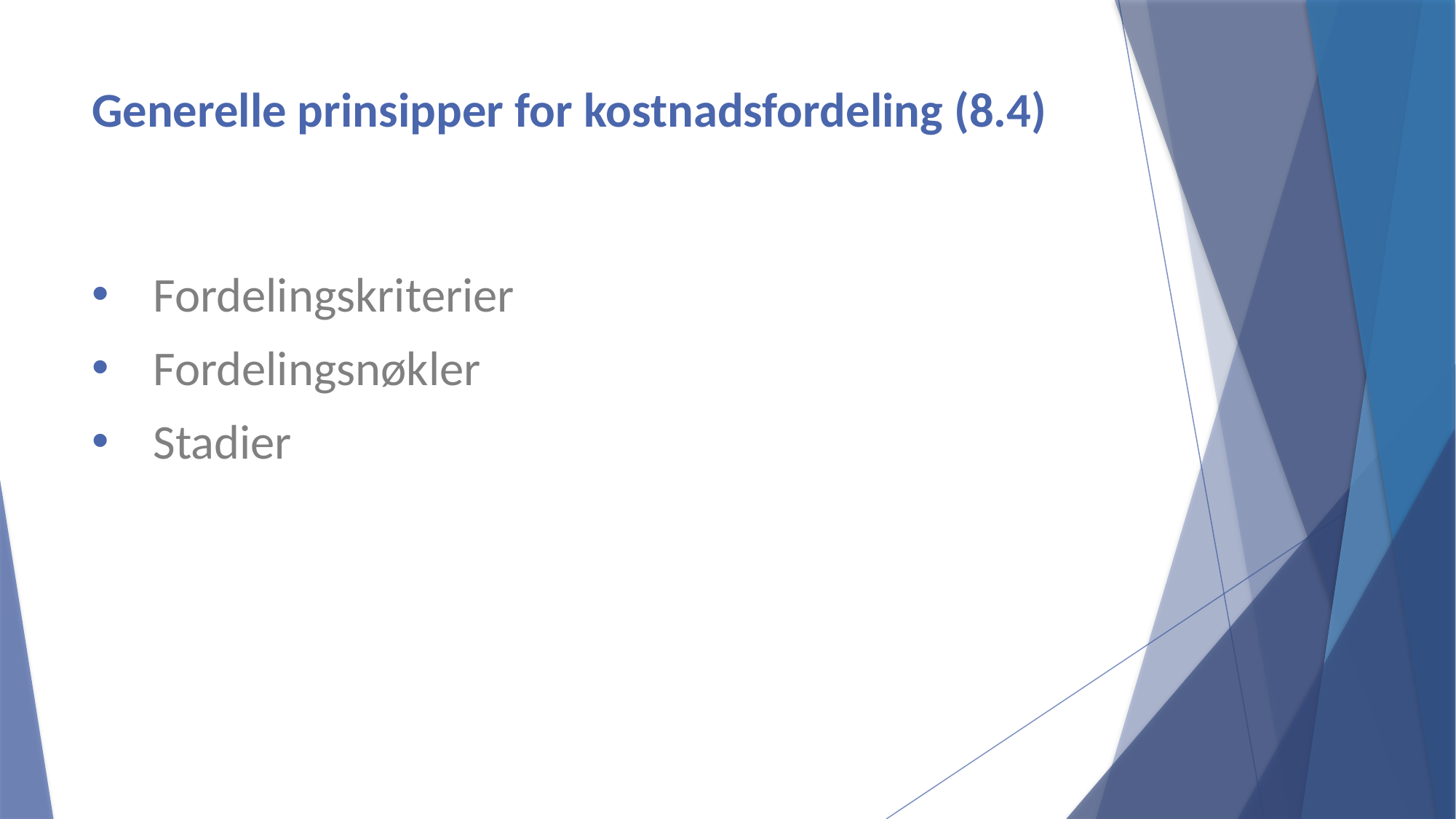

# Generelle prinsipper for kostnadsfordeling (8.4)
Fordelingskriterier
Fordelingsnøkler
Stadier